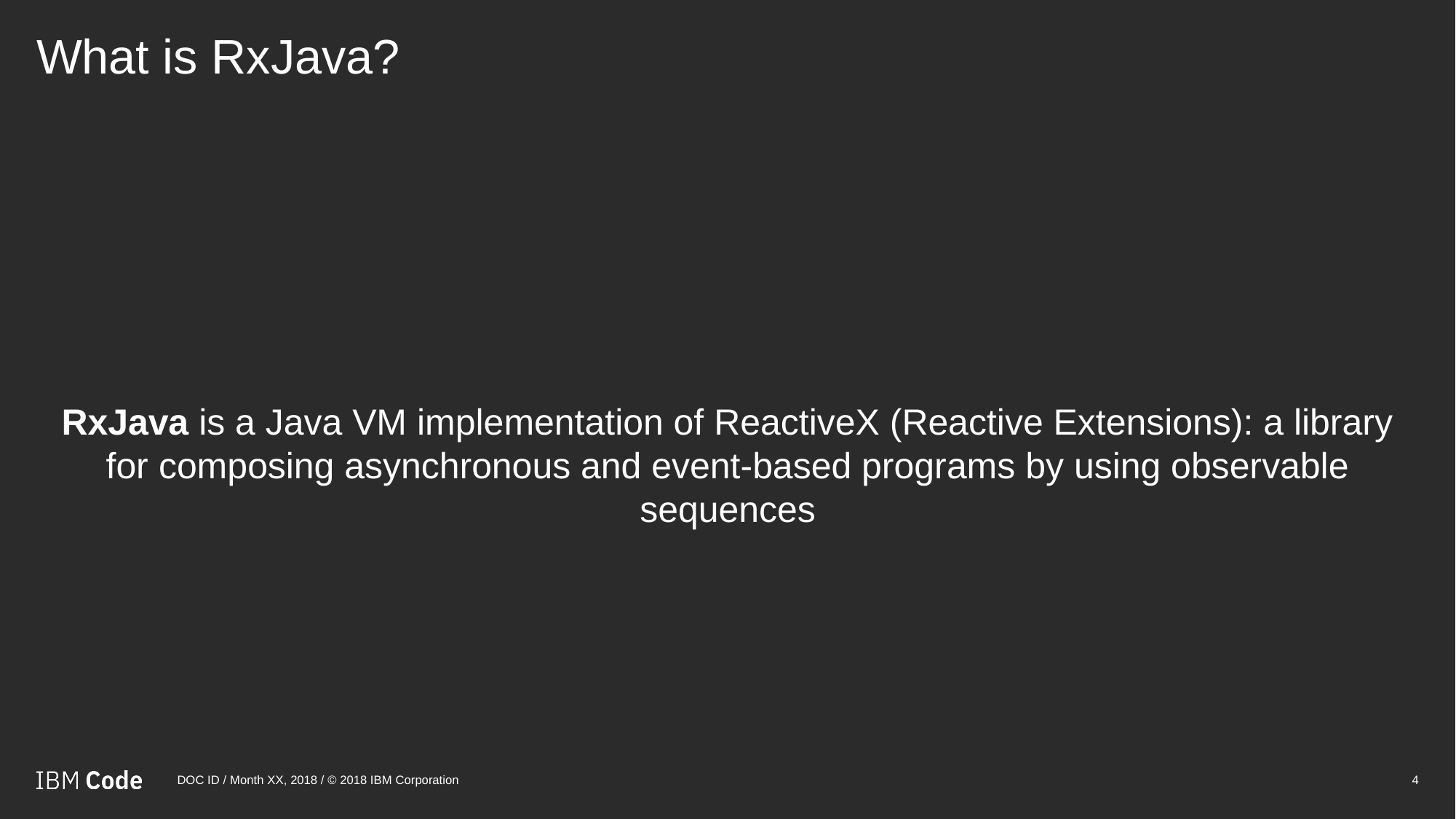

# What is RxJava?
RxJava is a Java VM implementation of ReactiveX (Reactive Extensions): a library for composing asynchronous and event-based programs by using observable sequences
DOC ID / Month XX, 2018 / © 2018 IBM Corporation
4